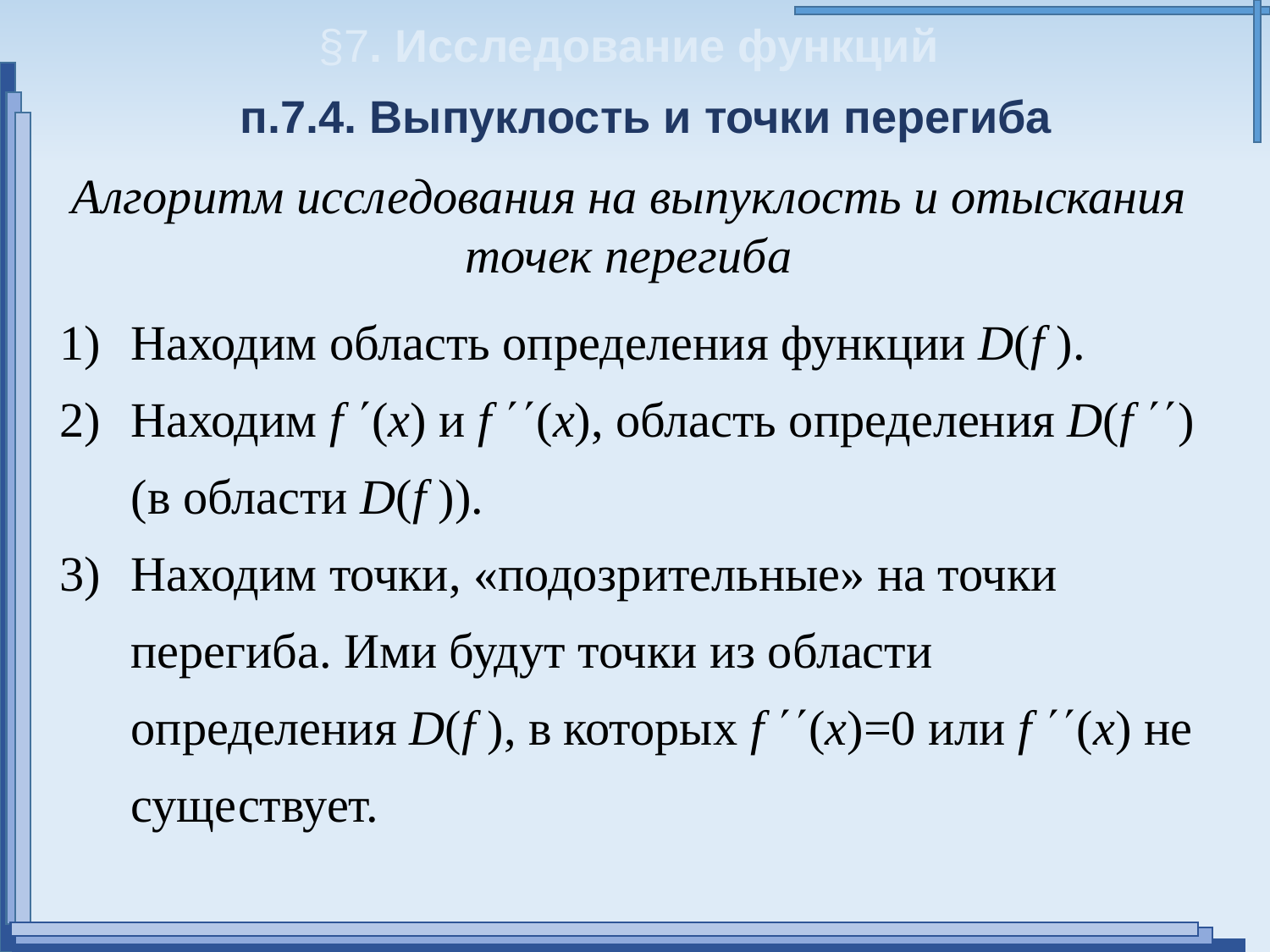

§7. Исследование функций

п.7.4. Выпуклость и точки перегиба

Алгоритм исследования на выпуклость и отыскания точек перегиба
Находим область определения функции D(f ).
Находим f ′(x) и f ′′(x), область определения D(f ′′) (в области D(f )).
Находим точки, «подозрительные» на точки перегиба. Ими будут точки из области определения D(f ), в которых f ′′(x)=0 или f ′′(x) не существует.